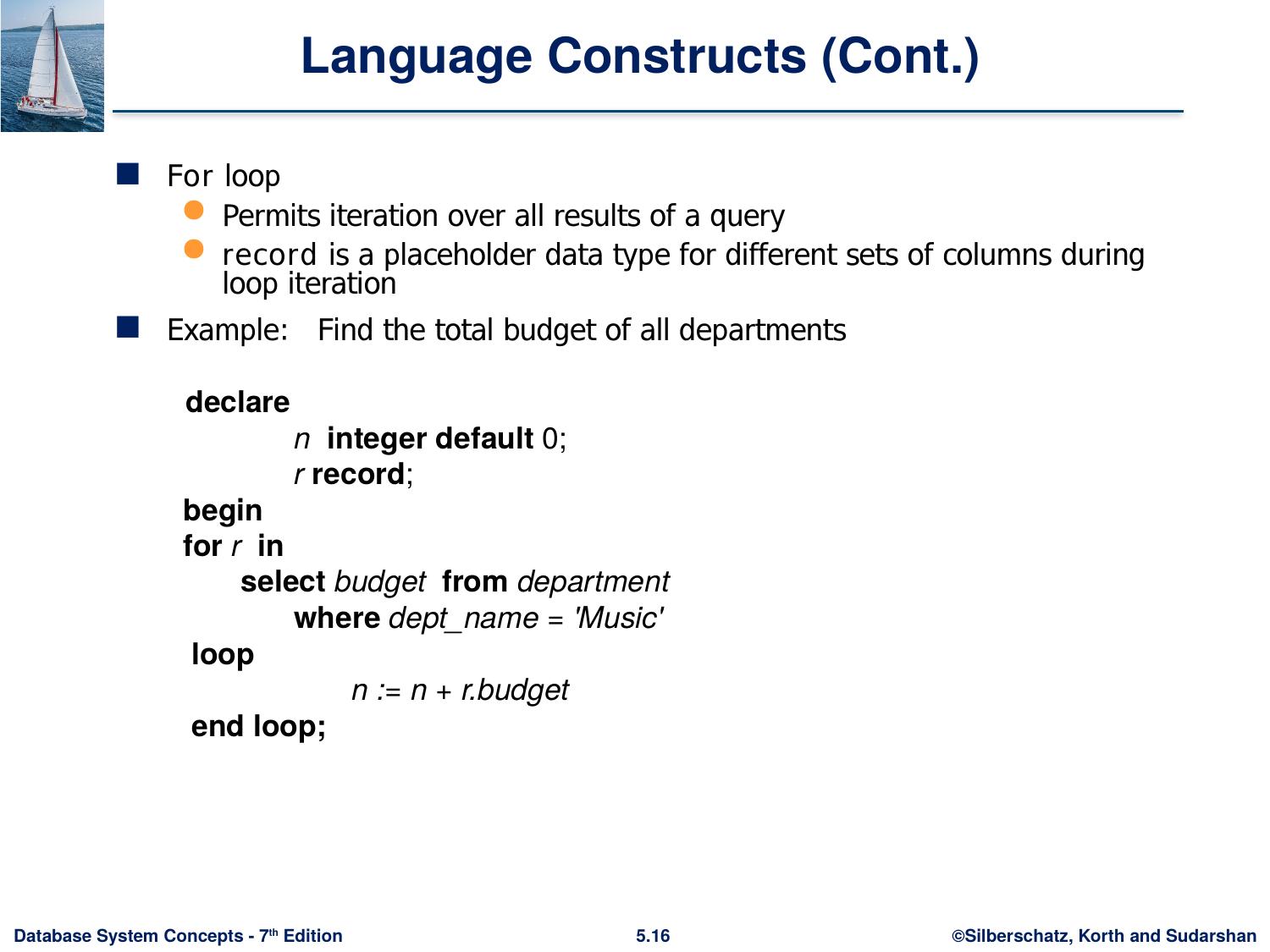

# Language Constructs (Cont.)
For loop
Permits iteration over all results of a query
record is a placeholder data type for different sets of columns during loop iteration
Example:   Find the total budget of all departments
  declare
	n  integer default 0;
	r record;
  begin
  for r  in
         select budget  from department                                                     	where dept_name = 'Music'
   loop
	       n := n + r.budget
   end loop;